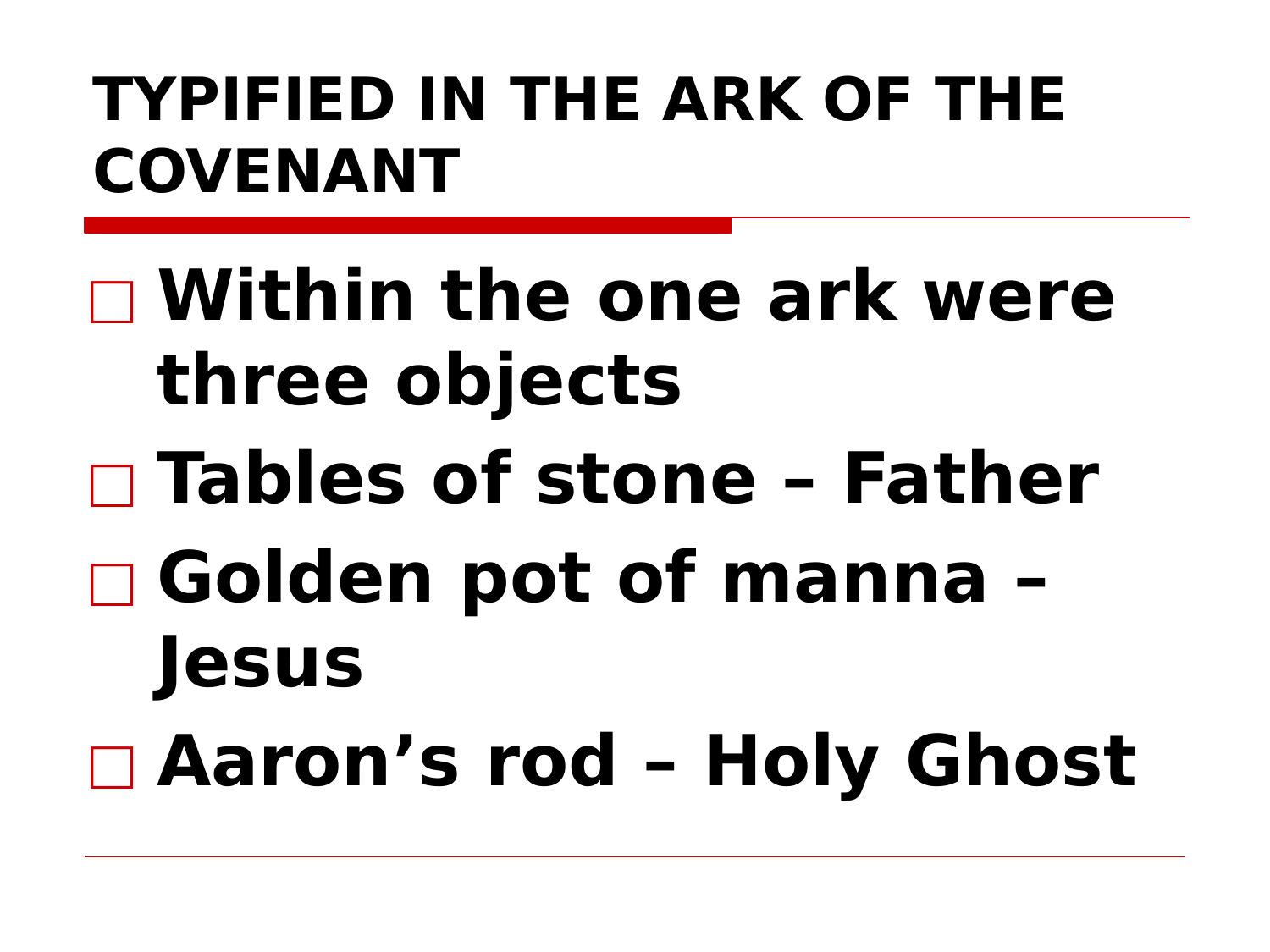

# TYPIFIED IN THE ARK OF THE COVENANT
Within the one ark were three objects
Tables of stone – Father
Golden pot of manna – Jesus
Aaron’s rod – Holy Ghost